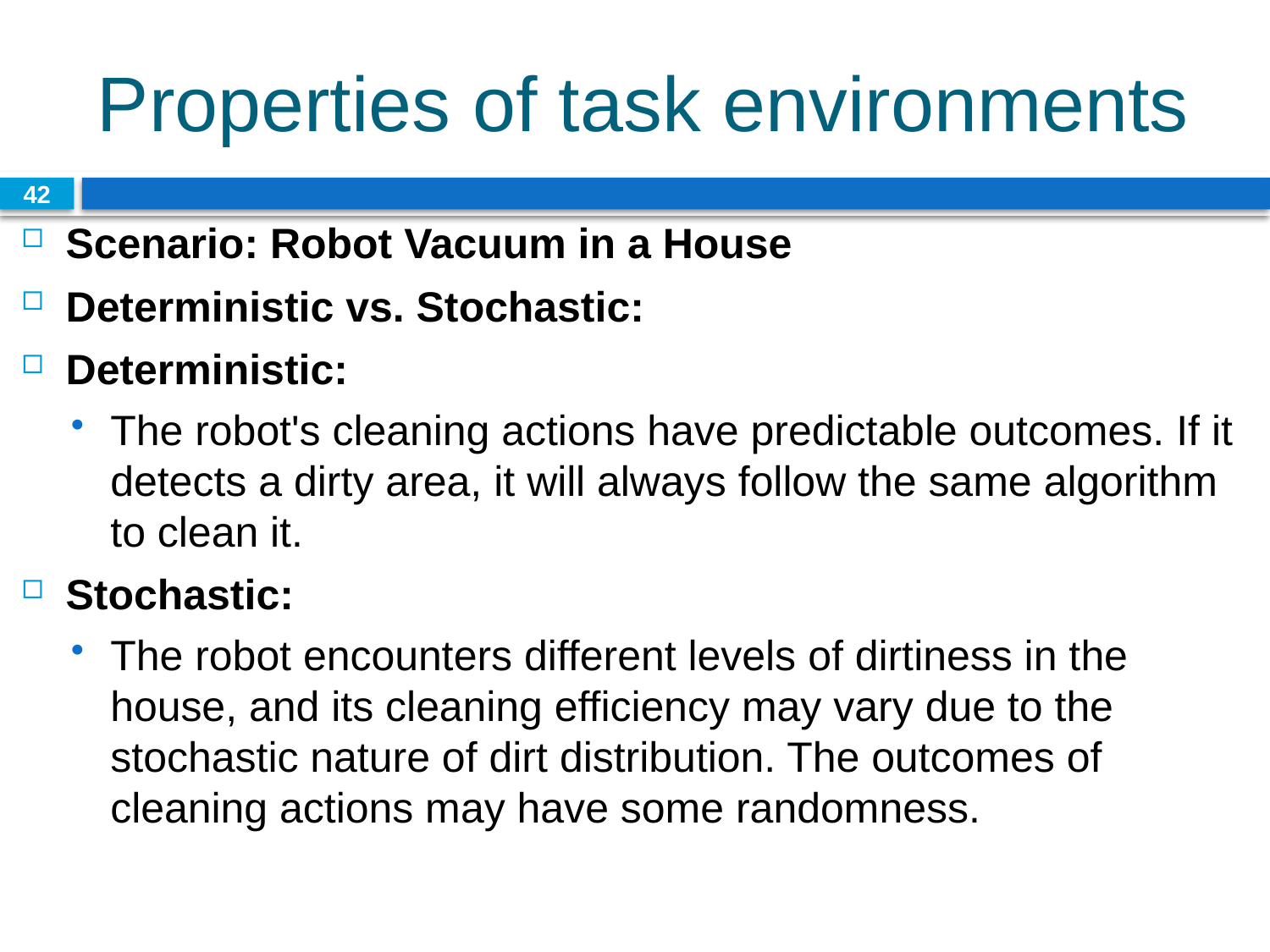

# Properties of task environments
42
Scenario: Robot Vacuum in a House
Deterministic vs. Stochastic:
Deterministic:
The robot's cleaning actions have predictable outcomes. If it detects a dirty area, it will always follow the same algorithm to clean it.
Stochastic:
The robot encounters different levels of dirtiness in the house, and its cleaning efficiency may vary due to the stochastic nature of dirt distribution. The outcomes of cleaning actions may have some randomness.